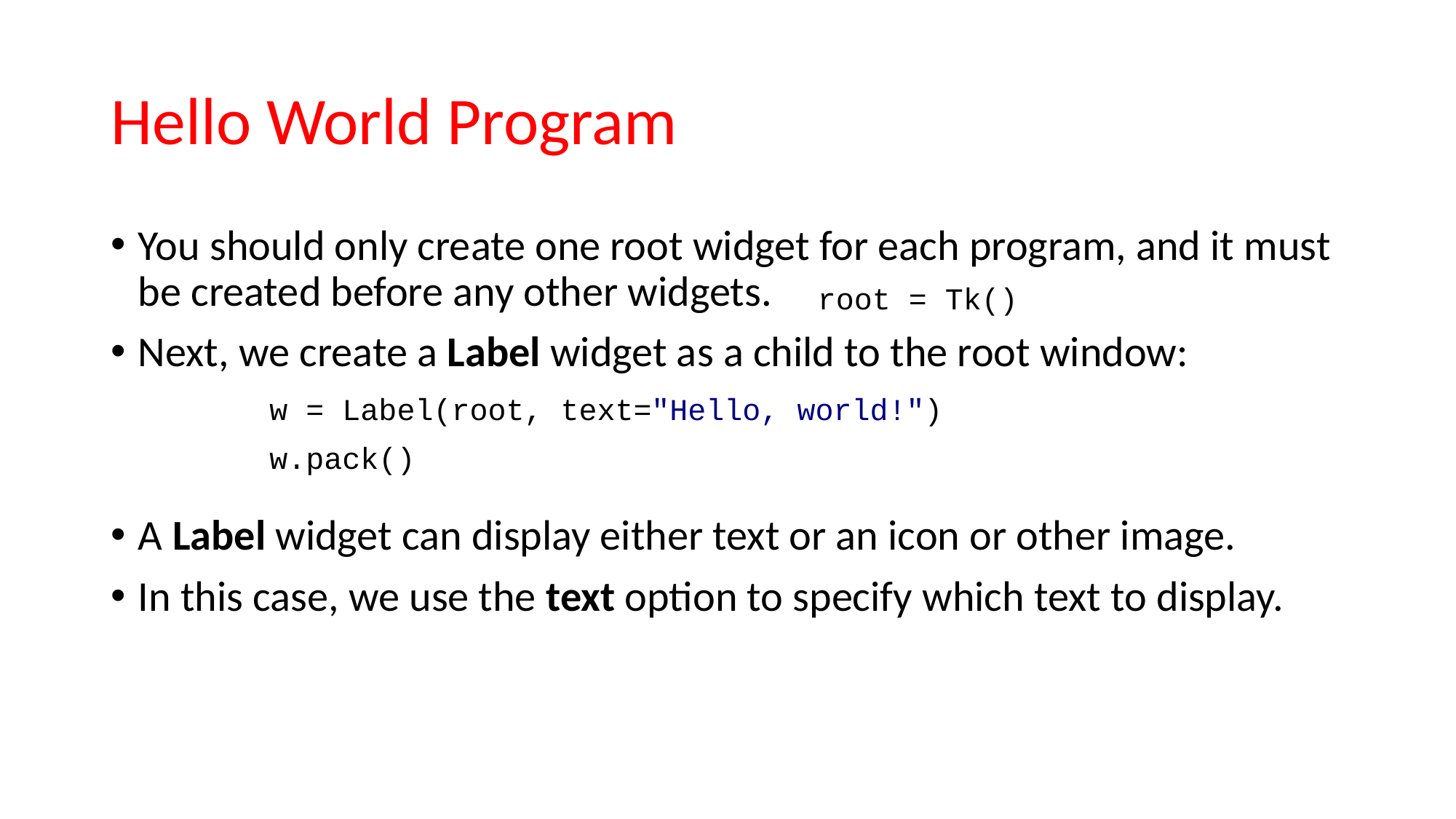

# Hello World Program
You should only create one root widget for each program, and it must be created before any other widgets.
Next, we create a Label widget as a child to the root window:

A Label widget can display either text or an icon or other image.
In this case, we use the text option to specify which text to display.

root = Tk()
w = Label(root, text="Hello, world!")
w.pack()